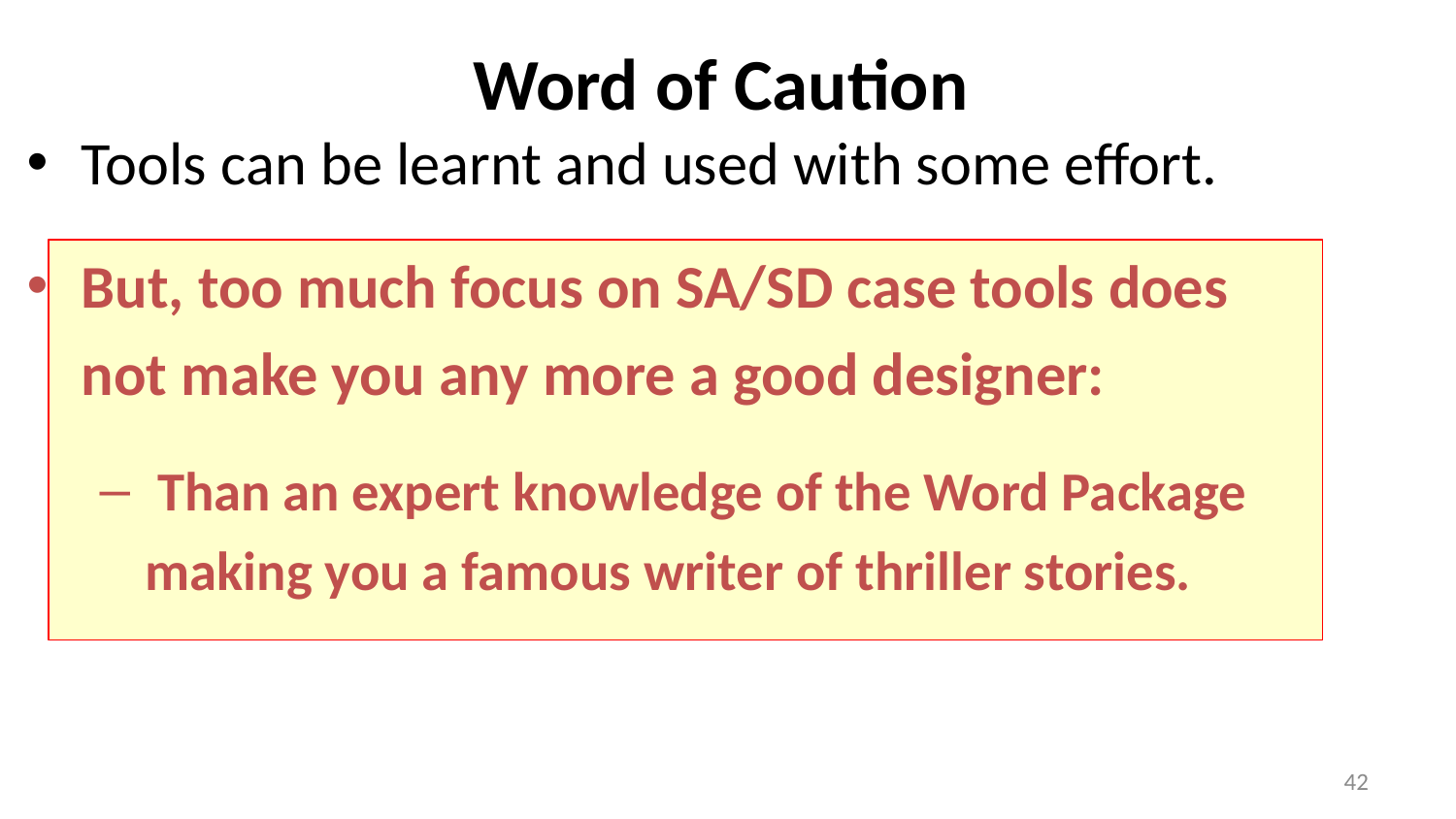

# Word of Caution
Tools can be learnt and used with some effort.
But, too much focus on SA/SD case tools does not make you any more a good designer:
 Than an expert knowledge of the Word Package making you a famous writer of thriller stories.

42